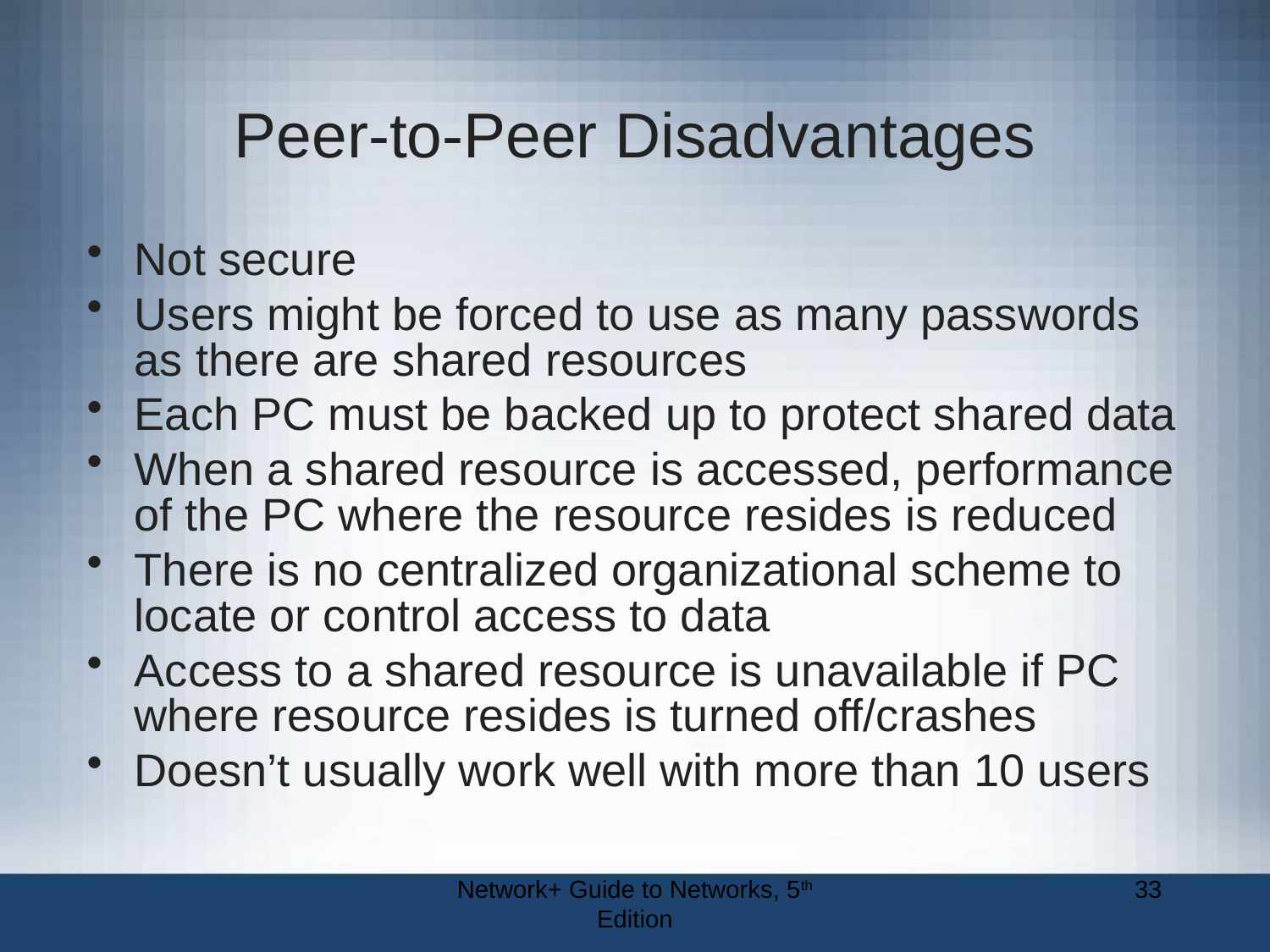

# Peer-to-Peer Disadvantages
Not secure
Users might be forced to use as many passwords as there are shared resources
Each PC must be backed up to protect shared data
When a shared resource is accessed, performance of the PC where the resource resides is reduced
There is no centralized organizational scheme to locate or control access to data
Access to a shared resource is unavailable if PC where resource resides is turned off/crashes
Doesn’t usually work well with more than 10 users

Network+ Guide to Networks, 5th Edition
33